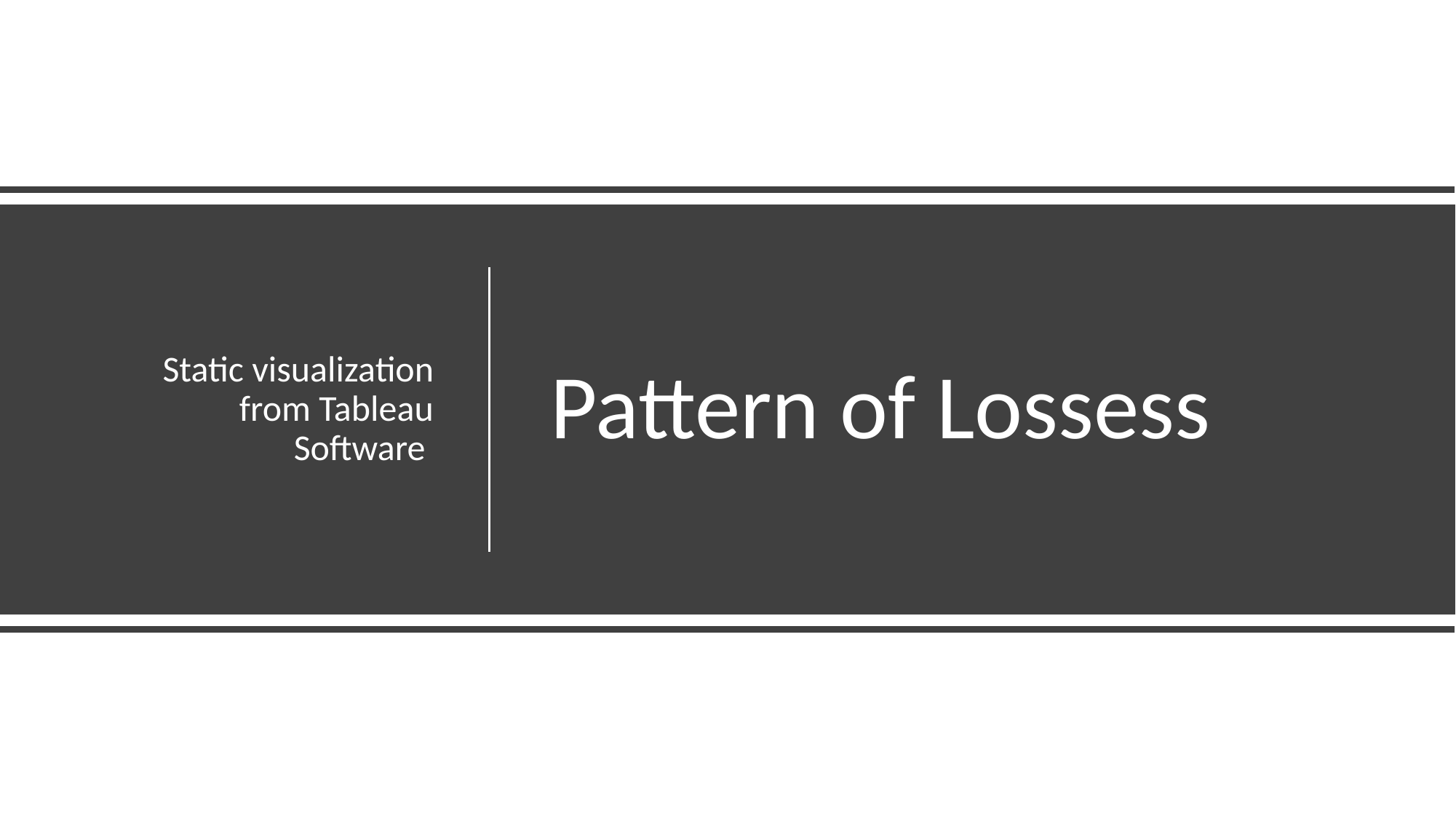

Static visualization from Tableau Software
# Pattern of Lossess